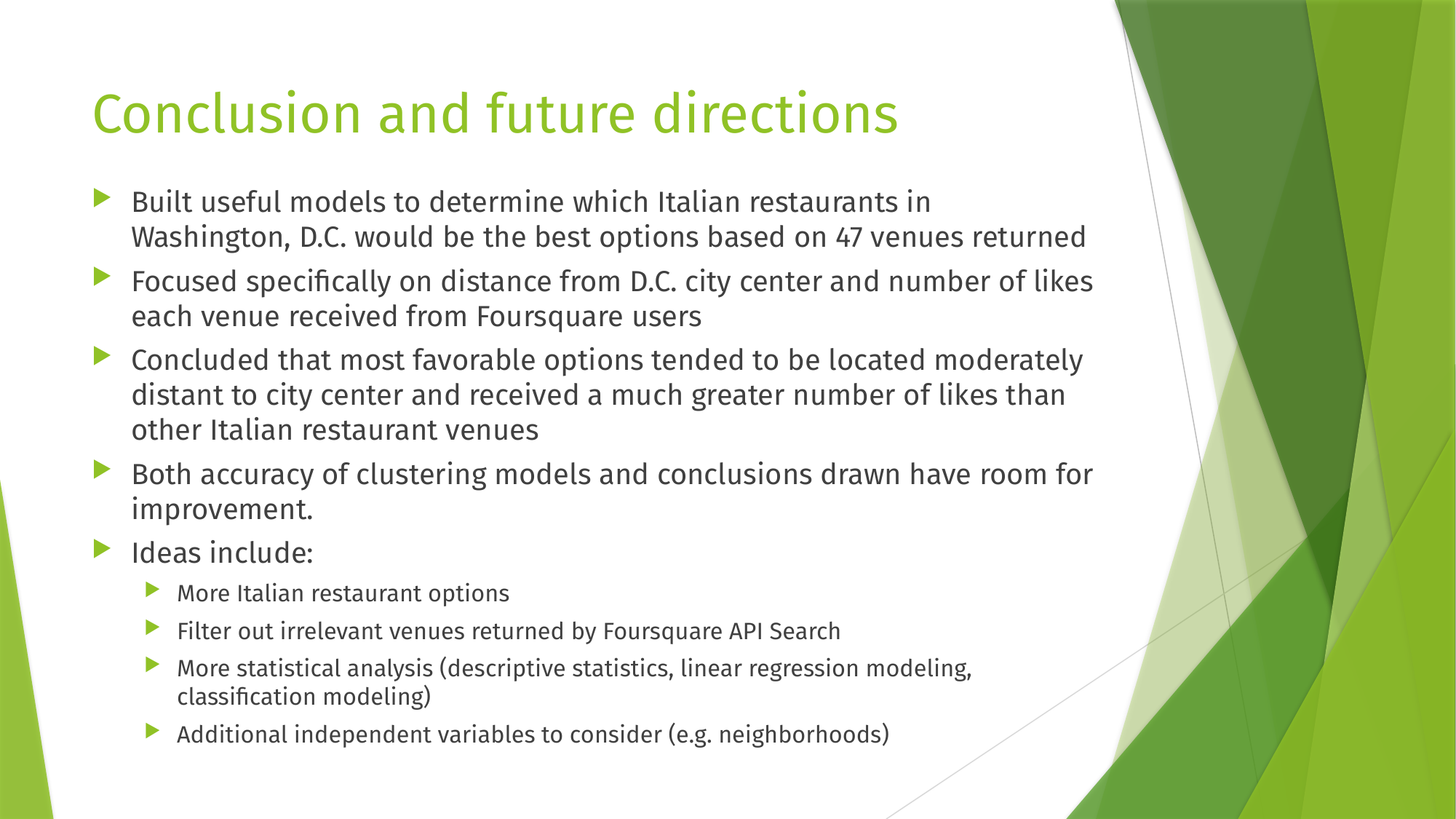

# Conclusion and future directions
Built useful models to determine which Italian restaurants in Washington, D.C. would be the best options based on 47 venues returned
Focused specifically on distance from D.C. city center and number of likes each venue received from Foursquare users
Concluded that most favorable options tended to be located moderately distant to city center and received a much greater number of likes than other Italian restaurant venues
Both accuracy of clustering models and conclusions drawn have room for improvement.
Ideas include:
More Italian restaurant options
Filter out irrelevant venues returned by Foursquare API Search
More statistical analysis (descriptive statistics, linear regression modeling, classification modeling)
Additional independent variables to consider (e.g. neighborhoods)